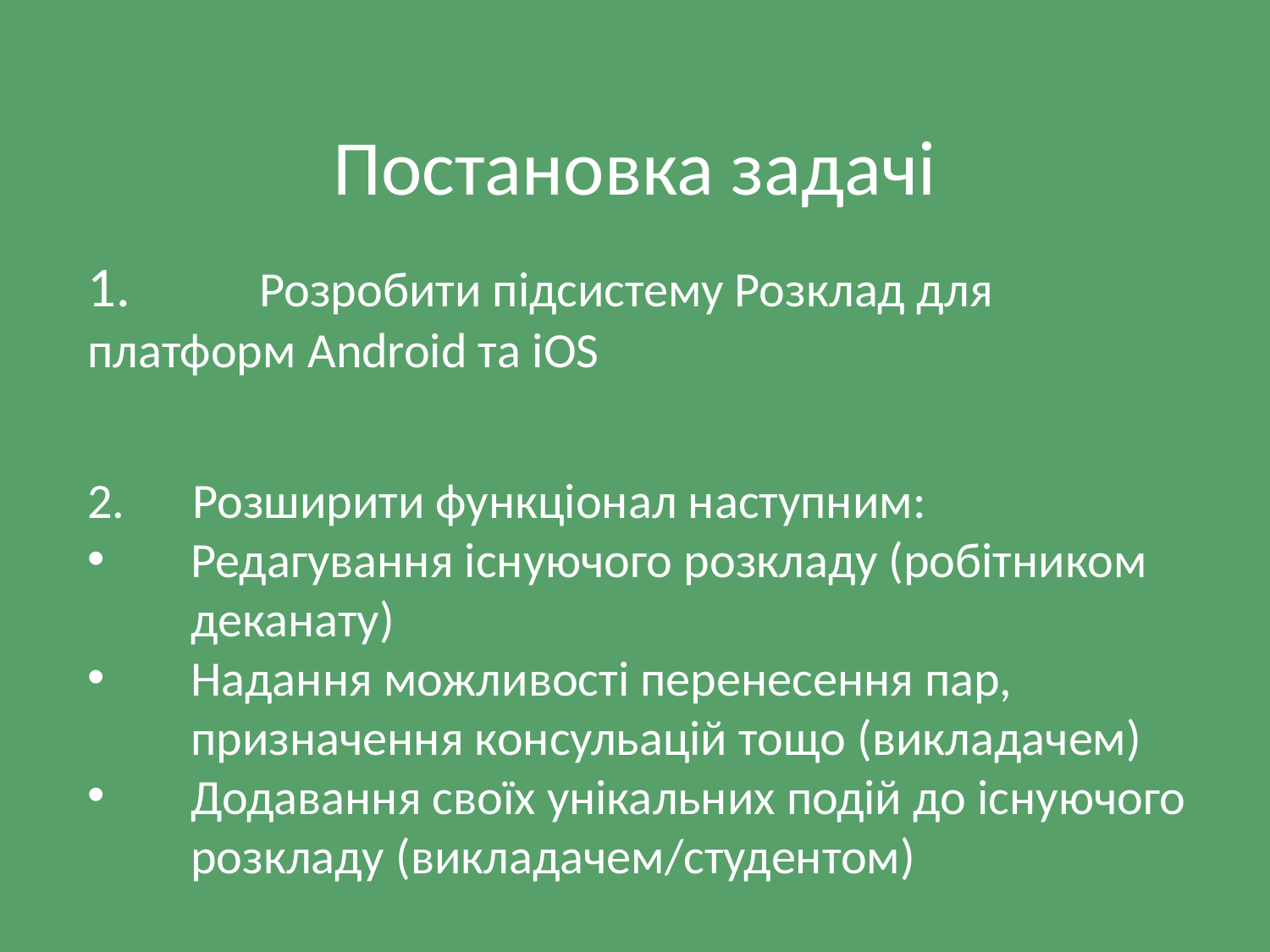

# Постановка задачі
1.	    Розробити підсистему Розклад для платформ Android та iOS
2.      Розширити функціонал наступним:
Редагування існуючого розкладу (робітником деканату)
Надання можливості перенесення пар, призначення консульацій тощо (викладачем)
Додавання своїх унікальних подій до існуючого розкладу (викладачем/студентом)